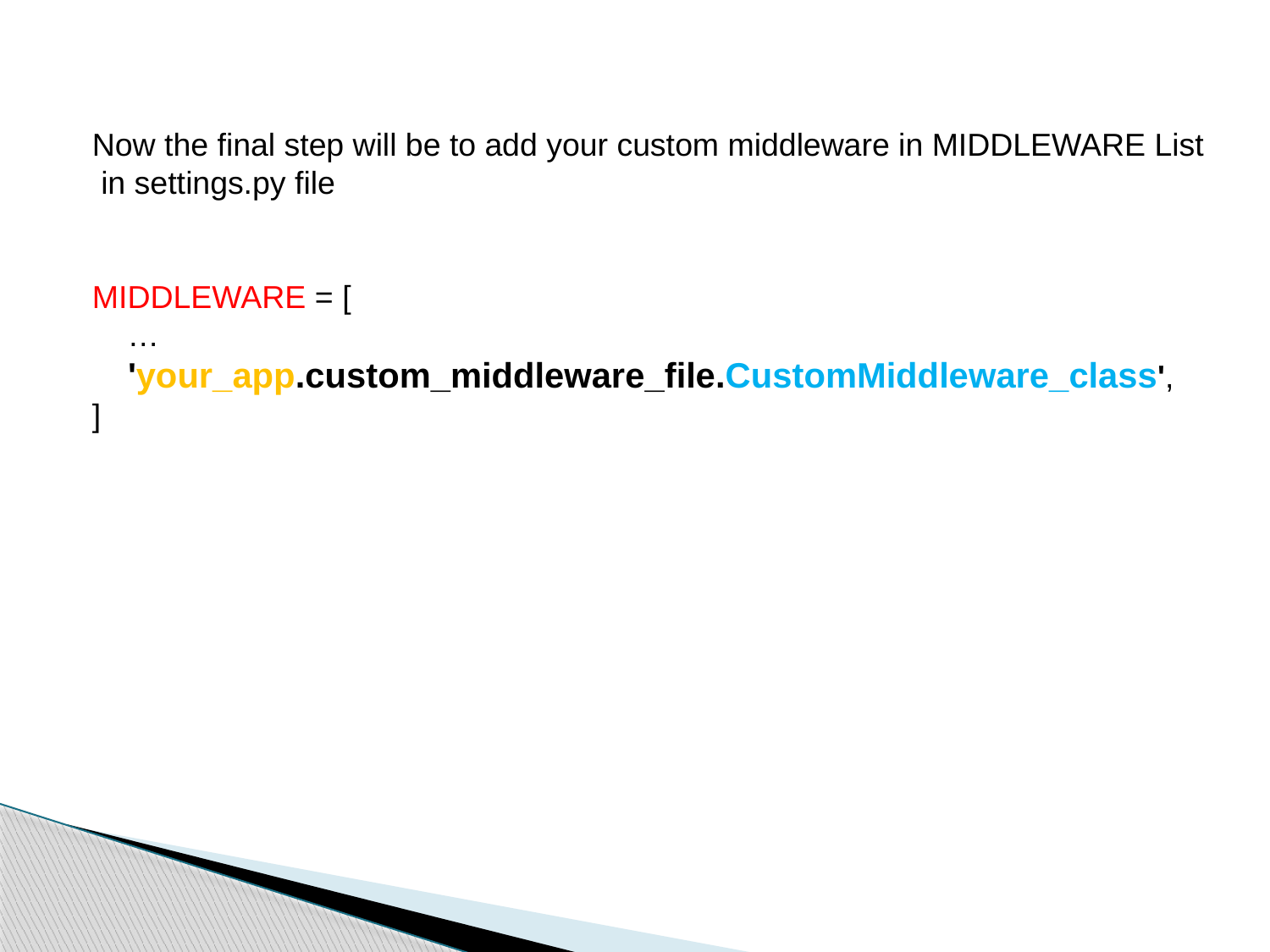

Now the final step will be to add your custom middleware in MIDDLEWARE List
 in settings.py file

MIDDLEWARE = [
    …
    'your_app.custom_middleware_file.CustomMiddleware_class',
]